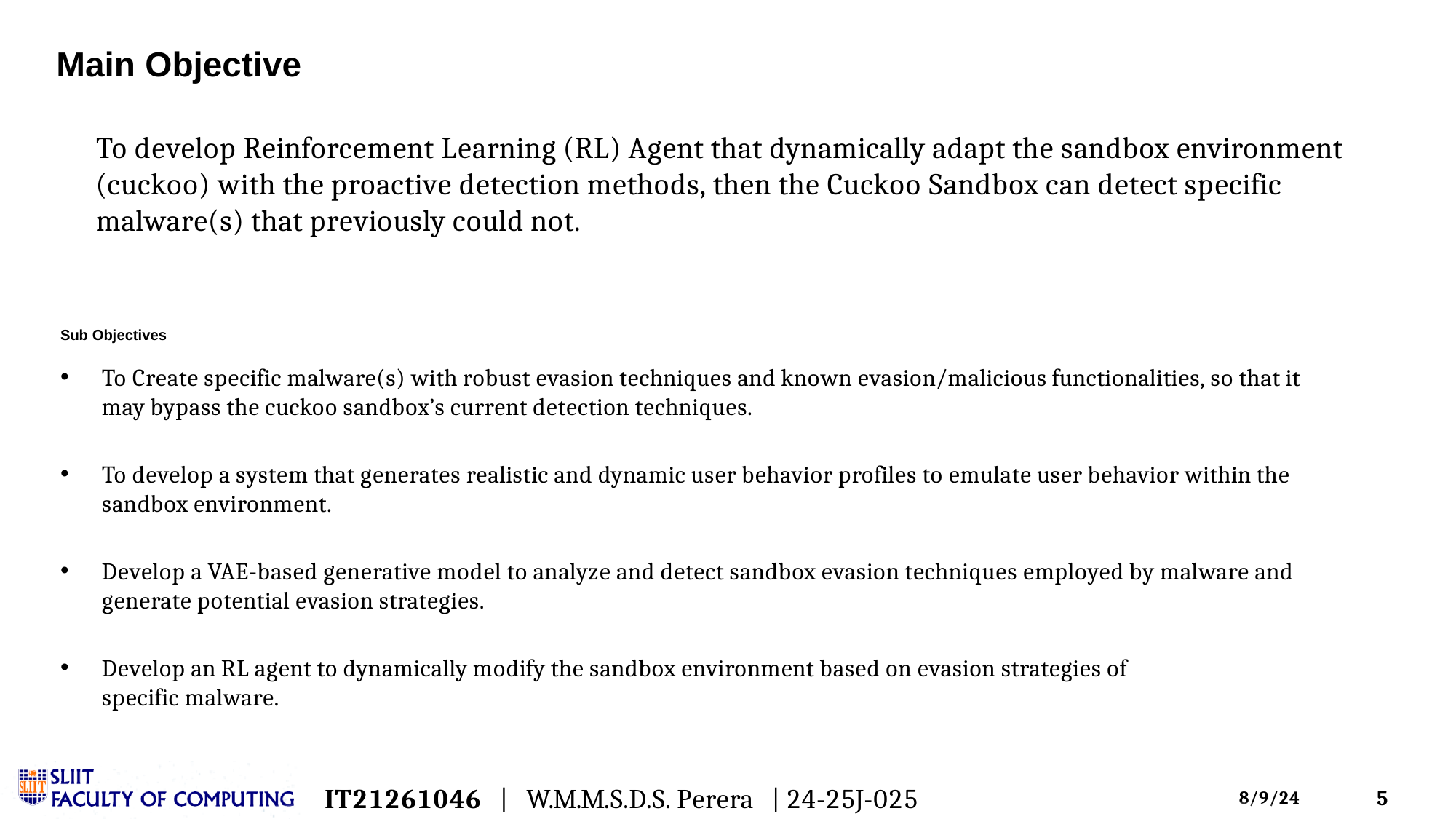

Main Objective

To develop Reinforcement Learning (RL) Agent that dynamically adapt the sandbox environment (cuckoo) with the proactive detection methods, then the Cuckoo Sandbox can detect specific malware(s) that previously could not.
# Sub Objectives
To Create specific malware(s) with robust evasion techniques and known evasion/malicious functionalities, so that it may bypass the cuckoo sandbox’s current detection techniques.

To develop a system that generates realistic and dynamic user behavior profiles to emulate user behavior within the sandbox environment.

Develop a VAE-based generative model to analyze and detect sandbox evasion techniques employed by malware and generate potential evasion strategies.

Develop an RL agent to dynamically modify the sandbox environment based on evasion strategies of specific malware.

IT21261046   |   W.M.M.S.D.S. Perera   | 24-25J-025